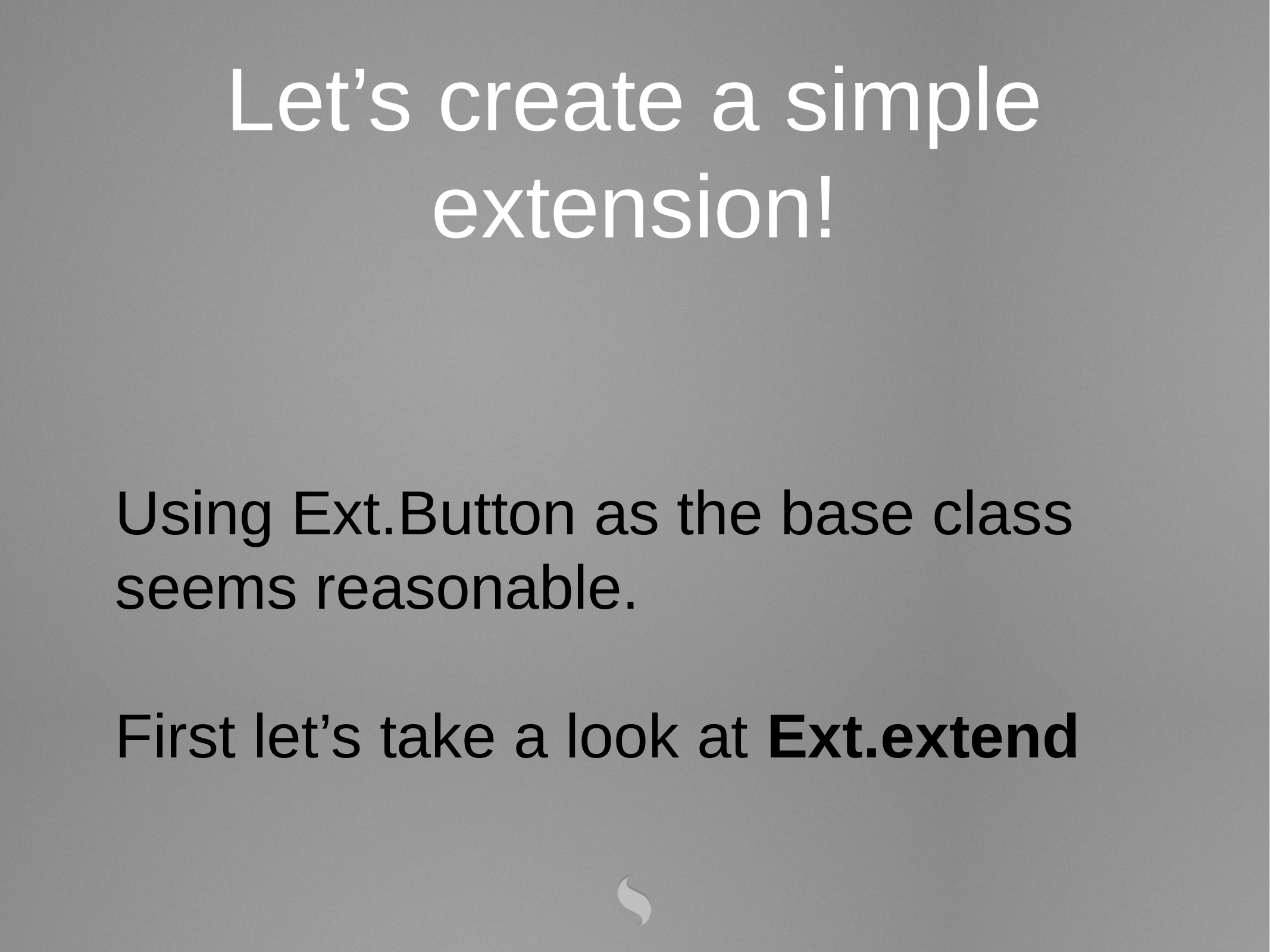

Let’s create a simple extension!

Using Ext.Button as the base class seems reasonable.

First let’s take a look at Ext.extend